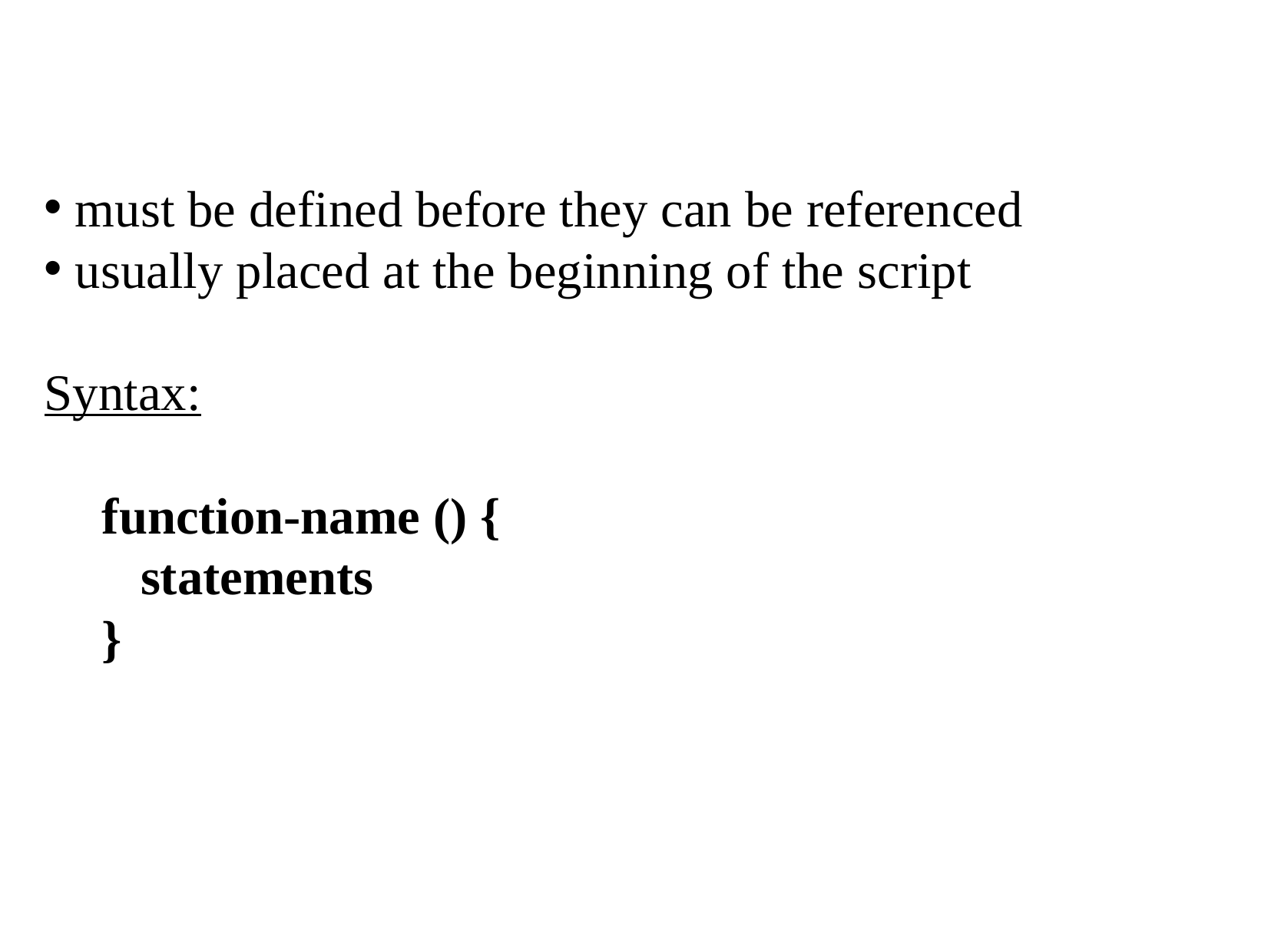

must be defined before they can be referenced
 usually placed at the beginning of the script

Syntax:

function-name () {
   statements
}

suma
108